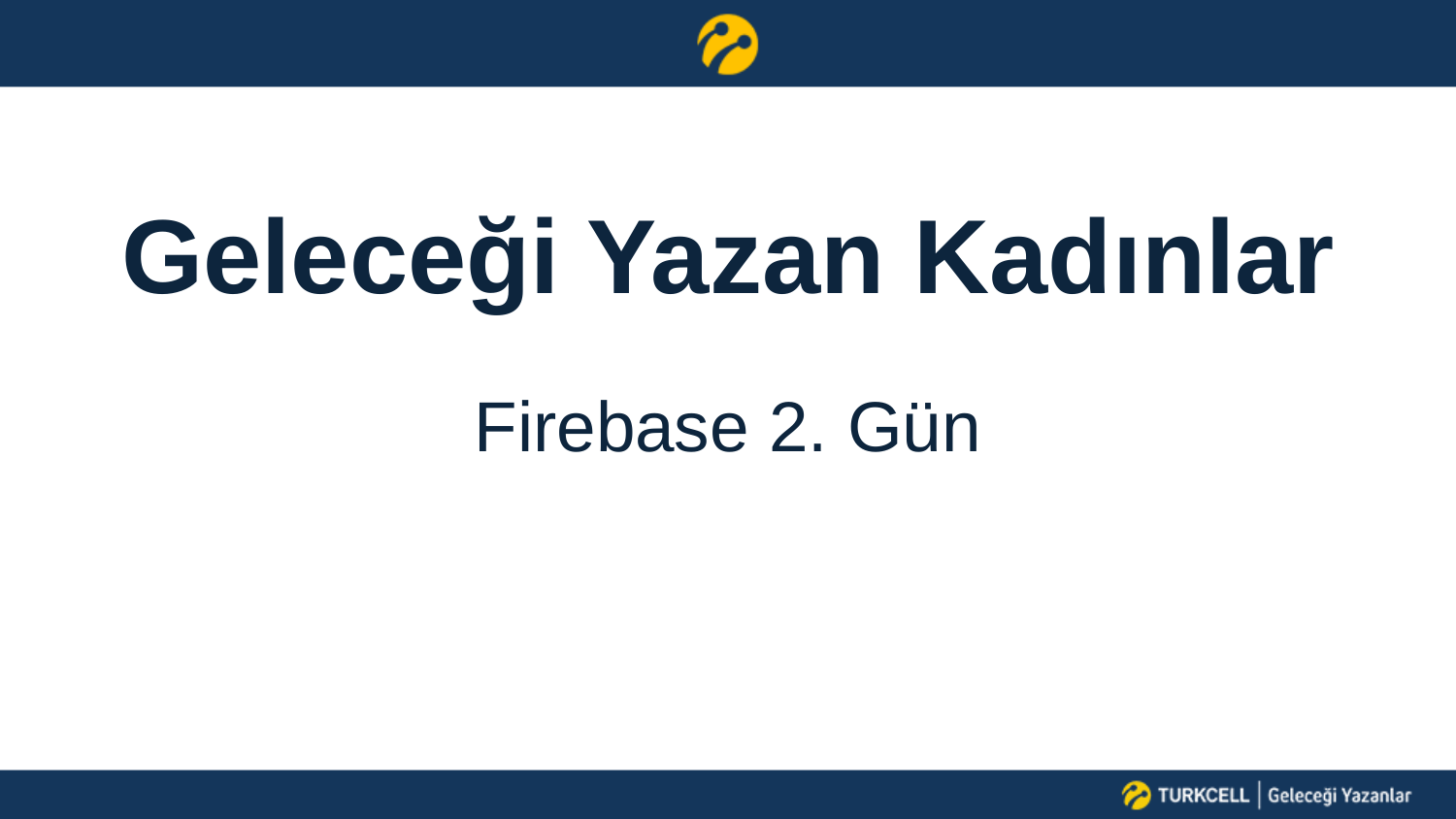

# Geleceği Yazan Kadınlar
Firebase 2. Gün